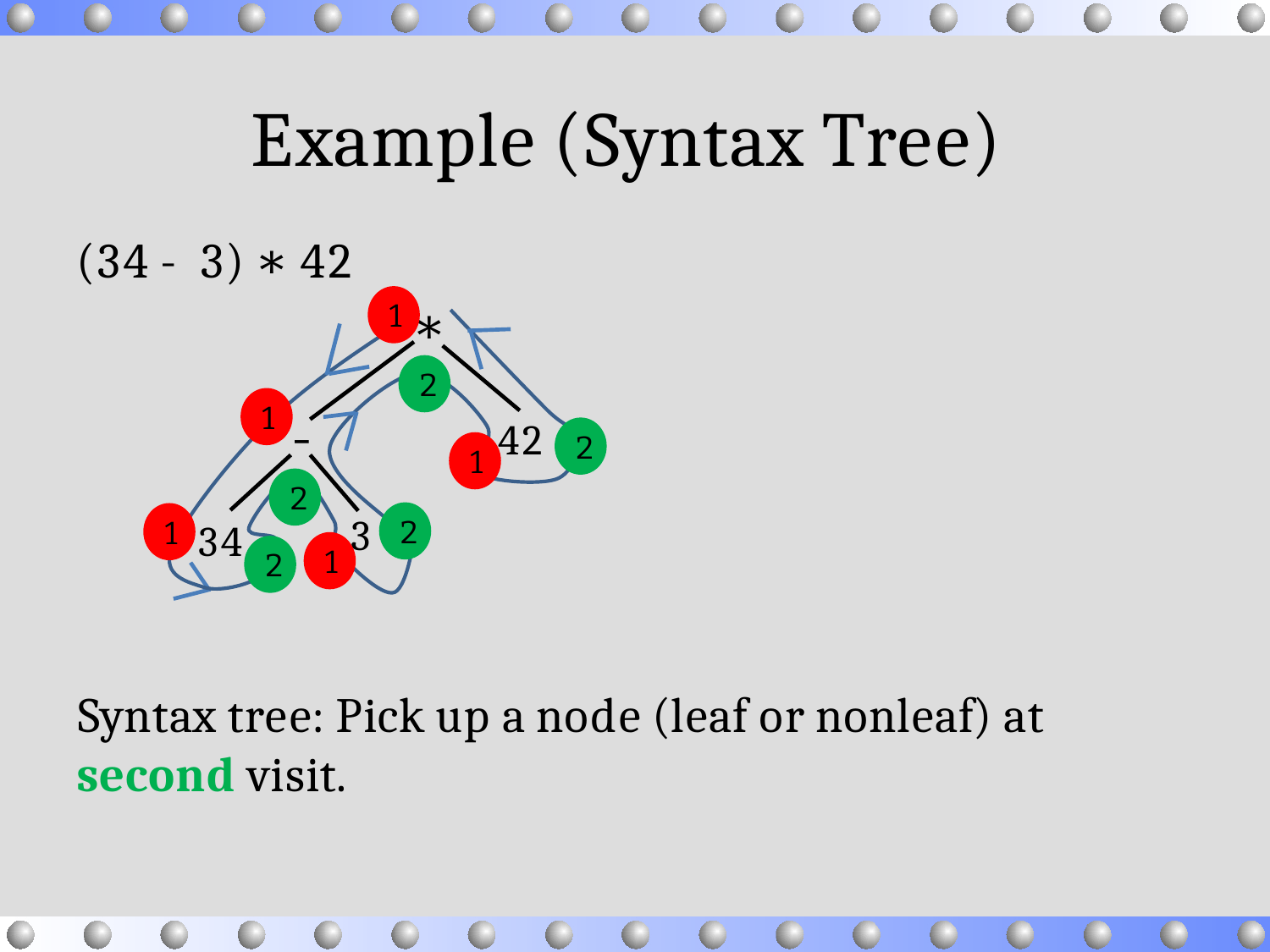

# Example (Syntax Tree)
(34 -  3) ∗ 42

Syntax tree: Pick up a node (leaf or nonleaf) at second visit.
1

2
1
2
1
2
2
1
1
2

 42
 -

   3
   34
 ∗